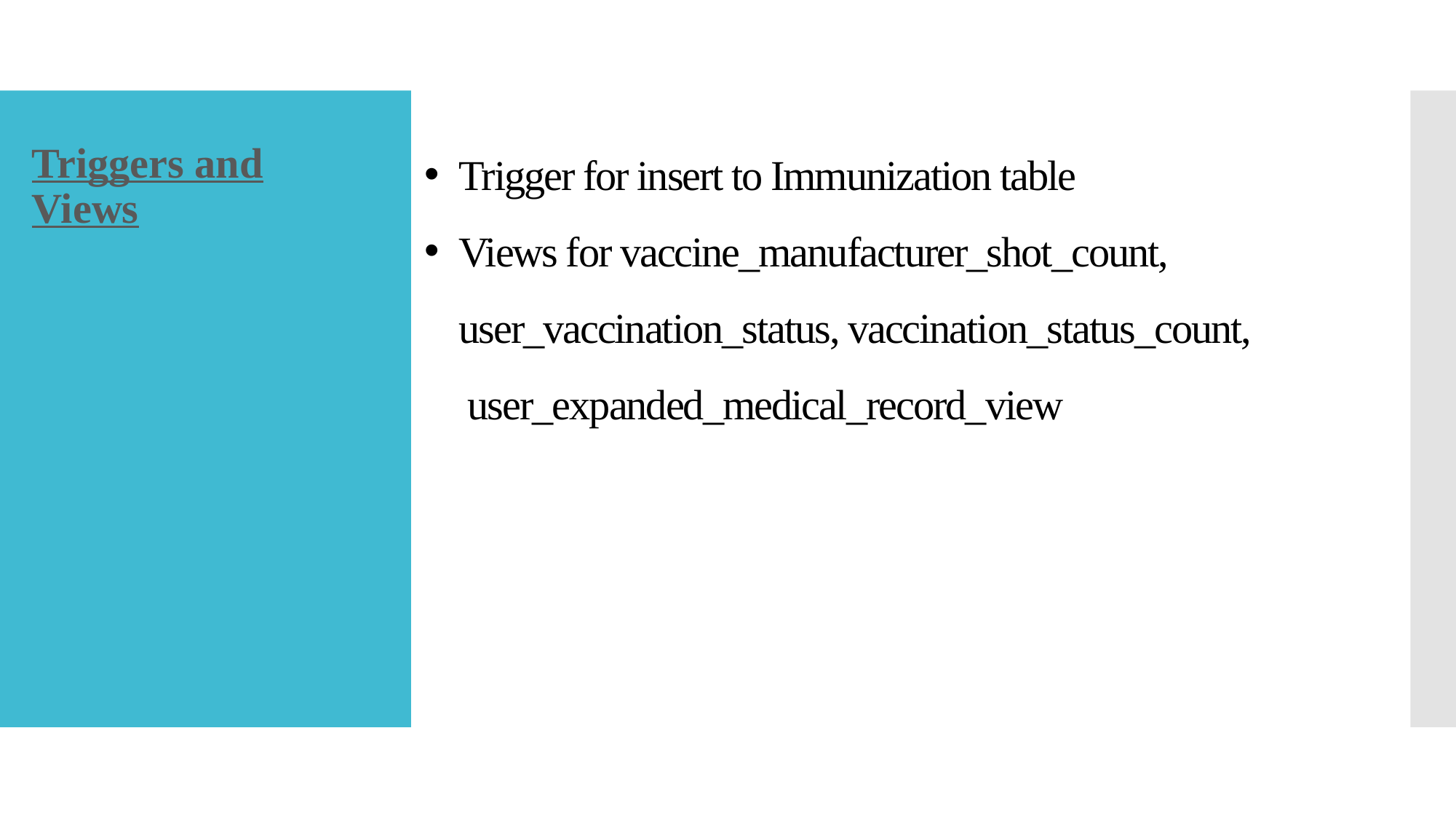

# Trigger for insert to Immunization table
Views for vaccine_manufacturer_shot_count, user_vaccination_status, vaccination_status_count, user_expanded_medical_record_view
Triggers and Views